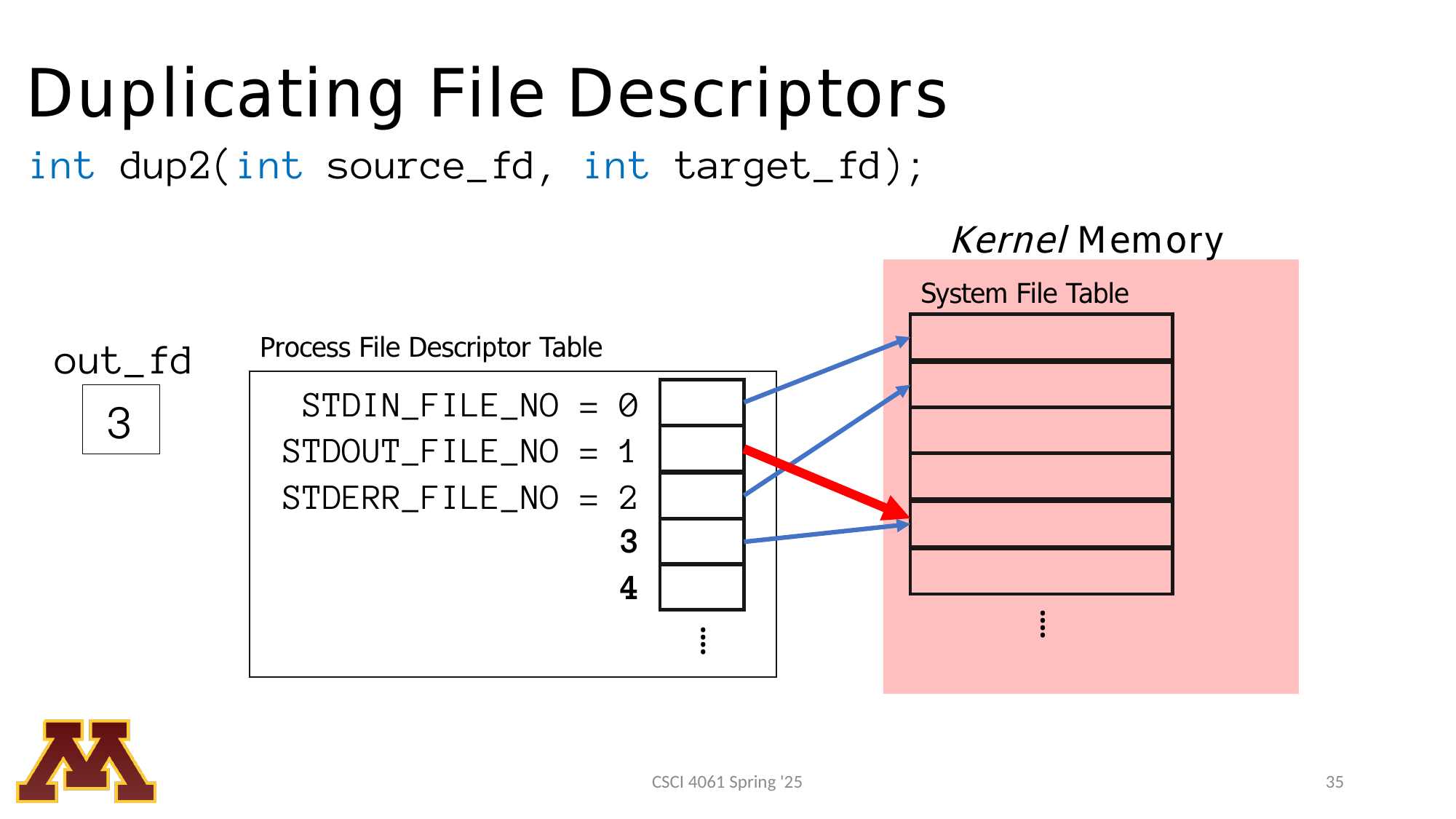

# Duplicating File Descriptors
int dup2(int source_fd, int target_fd);

Kernel Memory

System File Table

Process File Descriptor Table
out_fd

STDIN_FILE_NO = 0

STDOUT_FILE_NO = 1

STDERR_FILE_NO = 2

3

4

⁞
3
⁞
CSCI 4061 Spring '25
35